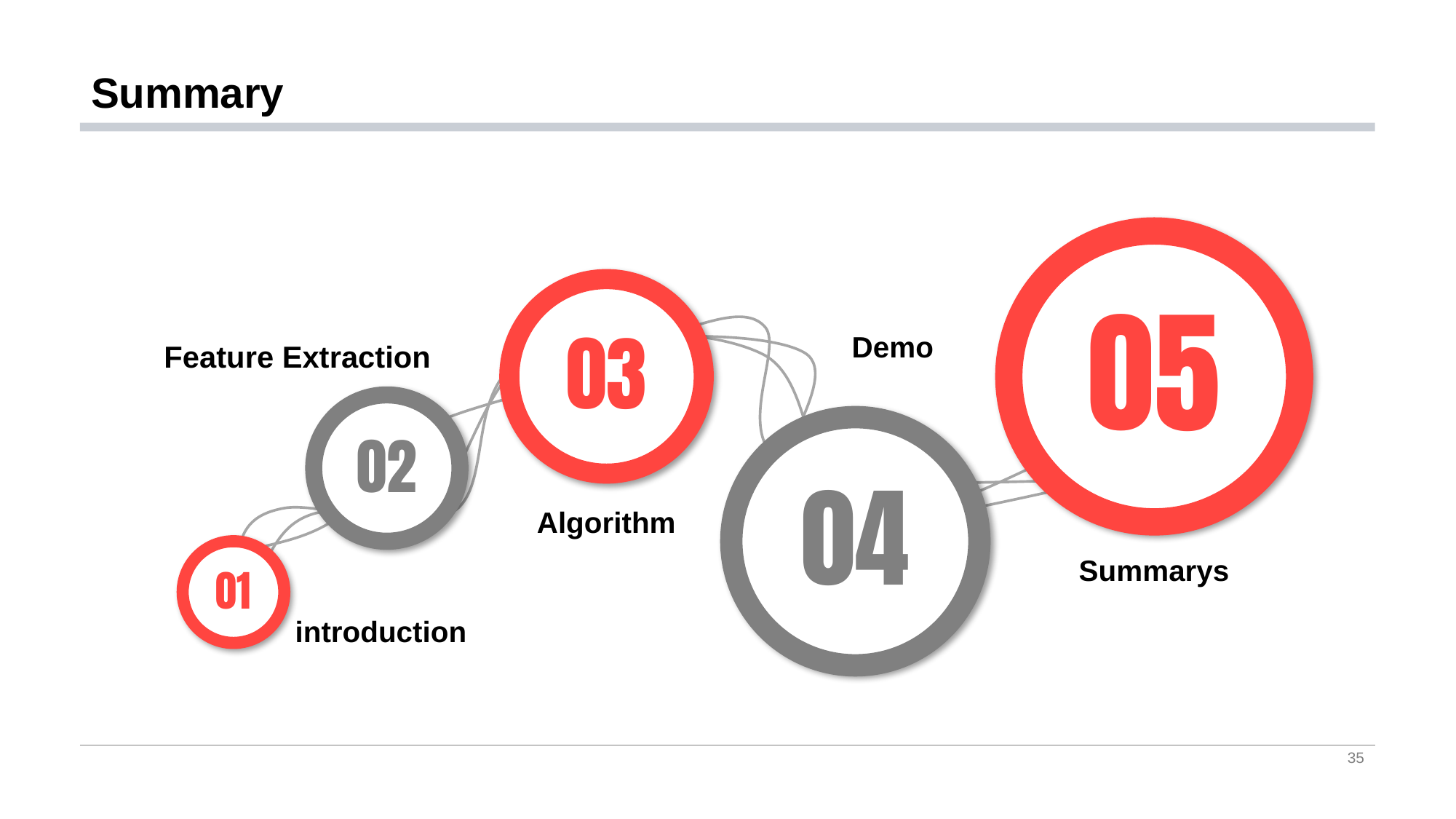

# Summary
05
03

Demo

Feature Extraction

02
04
Algorithm
01
Summarys
introduction
35